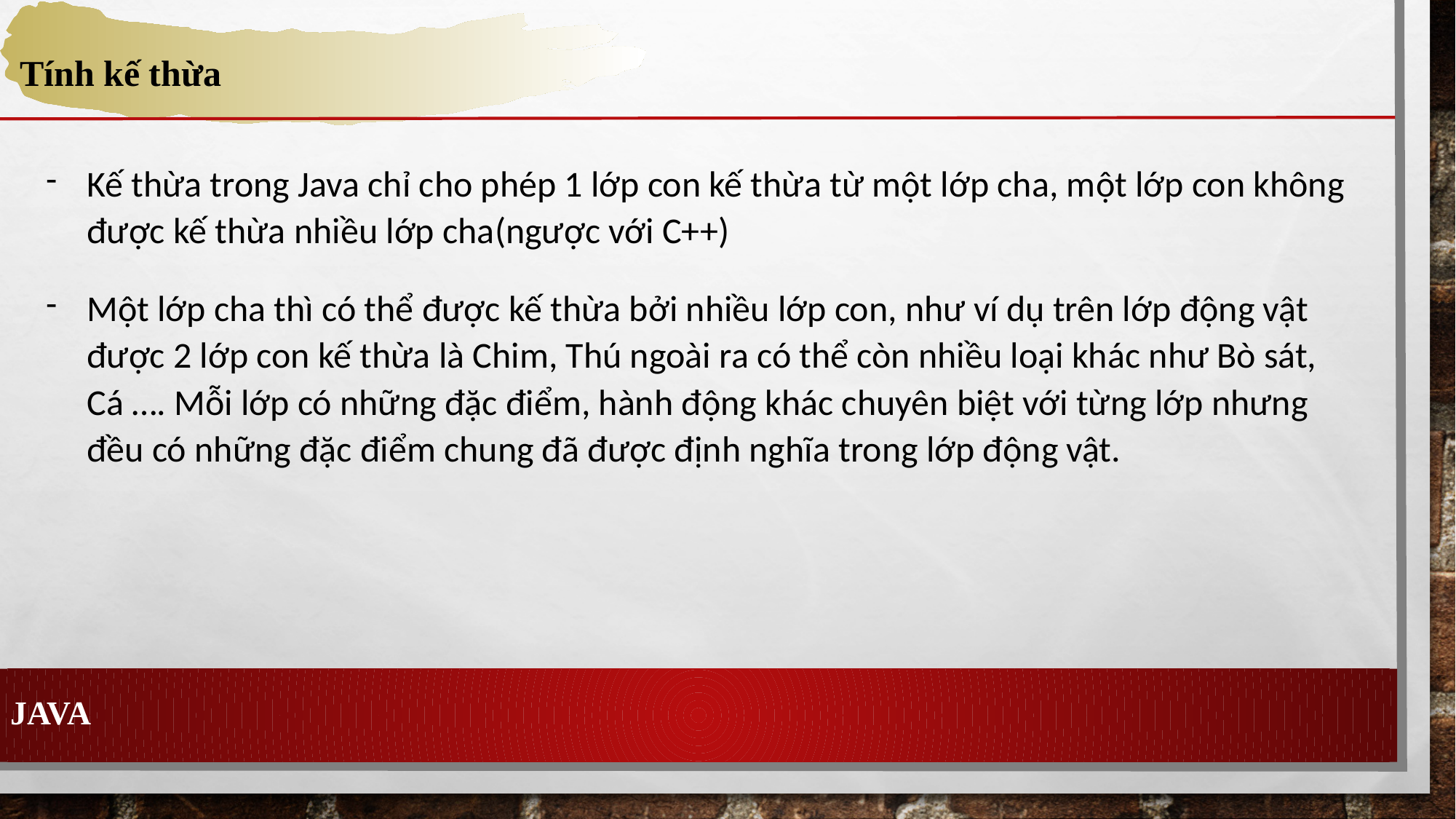

Tính kế thừa

Kế thừa trong Java chỉ cho phép 1 lớp con kế thừa từ một lớp cha, một lớp con không được kế thừa nhiều lớp cha(ngược với C++)

Một lớp cha thì có thể được kế thừa bởi nhiều lớp con, như ví dụ trên lớp động vật được 2 lớp con kế thừa là Chim, Thú ngoài ra có thể còn nhiều loại khác như Bò sát, Cá …. Mỗi lớp có những đặc điểm, hành động khác chuyên biệt với từng lớp nhưng đều có những đặc điểm chung đã được định nghĩa trong lớp động vật.

JAVA